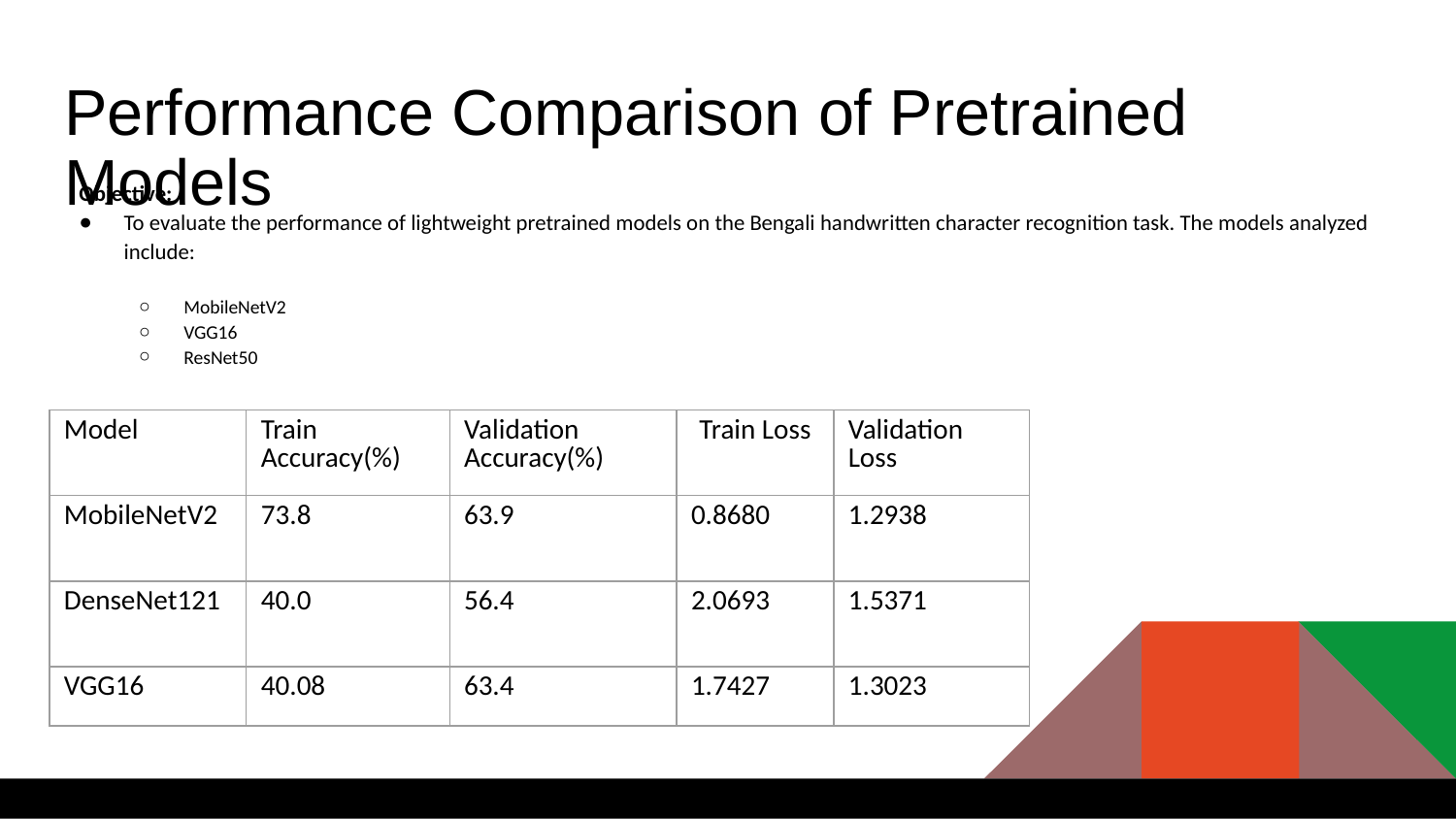

# Performance Comparison of Pretrained Models
Objective:
To evaluate the performance of lightweight pretrained models on the Bengali handwritten character recognition task. The models analyzed include:

MobileNetV2
VGG16
ResNet50

| Model | Train Accuracy(%) | Validation Accuracy(%) | Train Loss | Validation Loss |
| --- | --- | --- | --- | --- |
| MobileNetV2 | 73.8 | 63.9 | 0.8680 | 1.2938 |
| DenseNet121 | 40.0 | 56.4 | 2.0693 | 1.5371 |
| VGG16 | 40.08 | 63.4 | 1.7427 | 1.3023 |